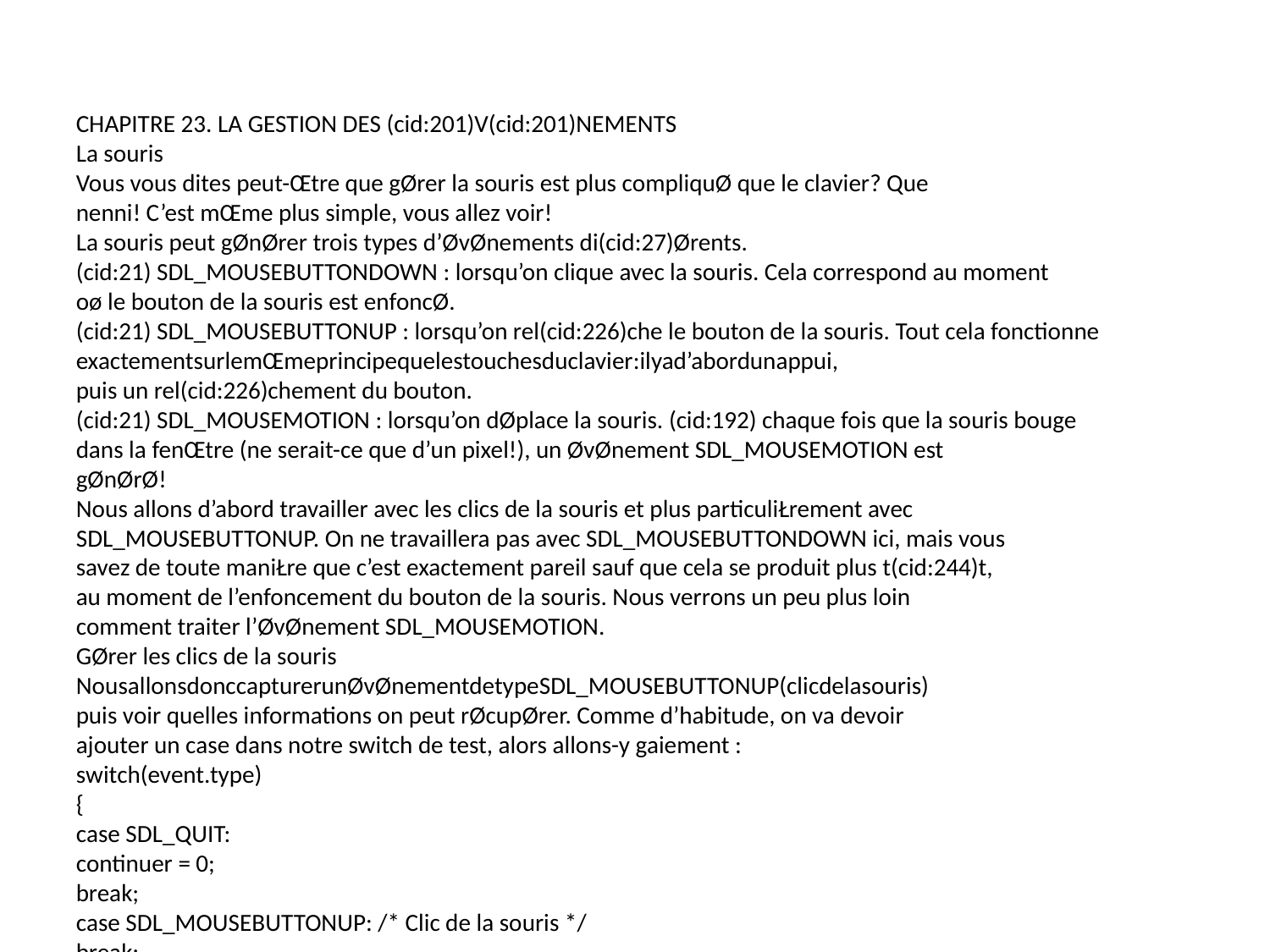

CHAPITRE 23. LA GESTION DES (cid:201)V(cid:201)NEMENTS
La souris
Vous vous dites peut-Œtre que gØrer la souris est plus compliquØ que le clavier? Que
nenni! C’est mŒme plus simple, vous allez voir!
La souris peut gØnØrer trois types d’ØvØnements di(cid:27)Ørents.
(cid:21) SDL_MOUSEBUTTONDOWN : lorsqu’on clique avec la souris. Cela correspond au moment
oø le bouton de la souris est enfoncØ.
(cid:21) SDL_MOUSEBUTTONUP : lorsqu’on rel(cid:226)che le bouton de la souris. Tout cela fonctionne
exactementsurlemŒmeprincipequelestouchesduclavier:ilyad’abordunappui,
puis un rel(cid:226)chement du bouton.
(cid:21) SDL_MOUSEMOTION : lorsqu’on dØplace la souris. (cid:192) chaque fois que la souris bouge
dans la fenŒtre (ne serait-ce que d’un pixel!), un ØvØnement SDL_MOUSEMOTION est
gØnØrØ!
Nous allons d’abord travailler avec les clics de la souris et plus particuliŁrement avec
SDL_MOUSEBUTTONUP. On ne travaillera pas avec SDL_MOUSEBUTTONDOWN ici, mais vous
savez de toute maniŁre que c’est exactement pareil sauf que cela se produit plus t(cid:244)t,
au moment de l’enfoncement du bouton de la souris. Nous verrons un peu plus loin
comment traiter l’ØvØnement SDL_MOUSEMOTION.
GØrer les clics de la souris
NousallonsdonccapturerunØvØnementdetypeSDL_MOUSEBUTTONUP(clicdelasouris)
puis voir quelles informations on peut rØcupØrer. Comme d’habitude, on va devoir
ajouter un case dans notre switch de test, alors allons-y gaiement :
switch(event.type)
{
case SDL_QUIT:
continuer = 0;
break;
case SDL_MOUSEBUTTONUP: /* Clic de la souris */
break;
}
Jusque-l(cid:224), pas de di(cid:30)cultØ majeure.
Quelles informations peut-on rØcupØrer lors d’un clic de la souris? Il y en a deux :
(cid:21) le bouton de la sourisaveclequelonacliquØ(clicgauche?clicdroit?clicbouton
du milieu?);
(cid:21) les coordonnØes de la souris au moment du clic (x et y).
RØcupØrer le bouton de la souris
Onvad’abordvoiravecquelboutondelasourisonacliquØ.Pourcela,ilfautanalyser
la sous-variable event.button.button (non, je ne bØgaie pas) et comparer sa valeur
368